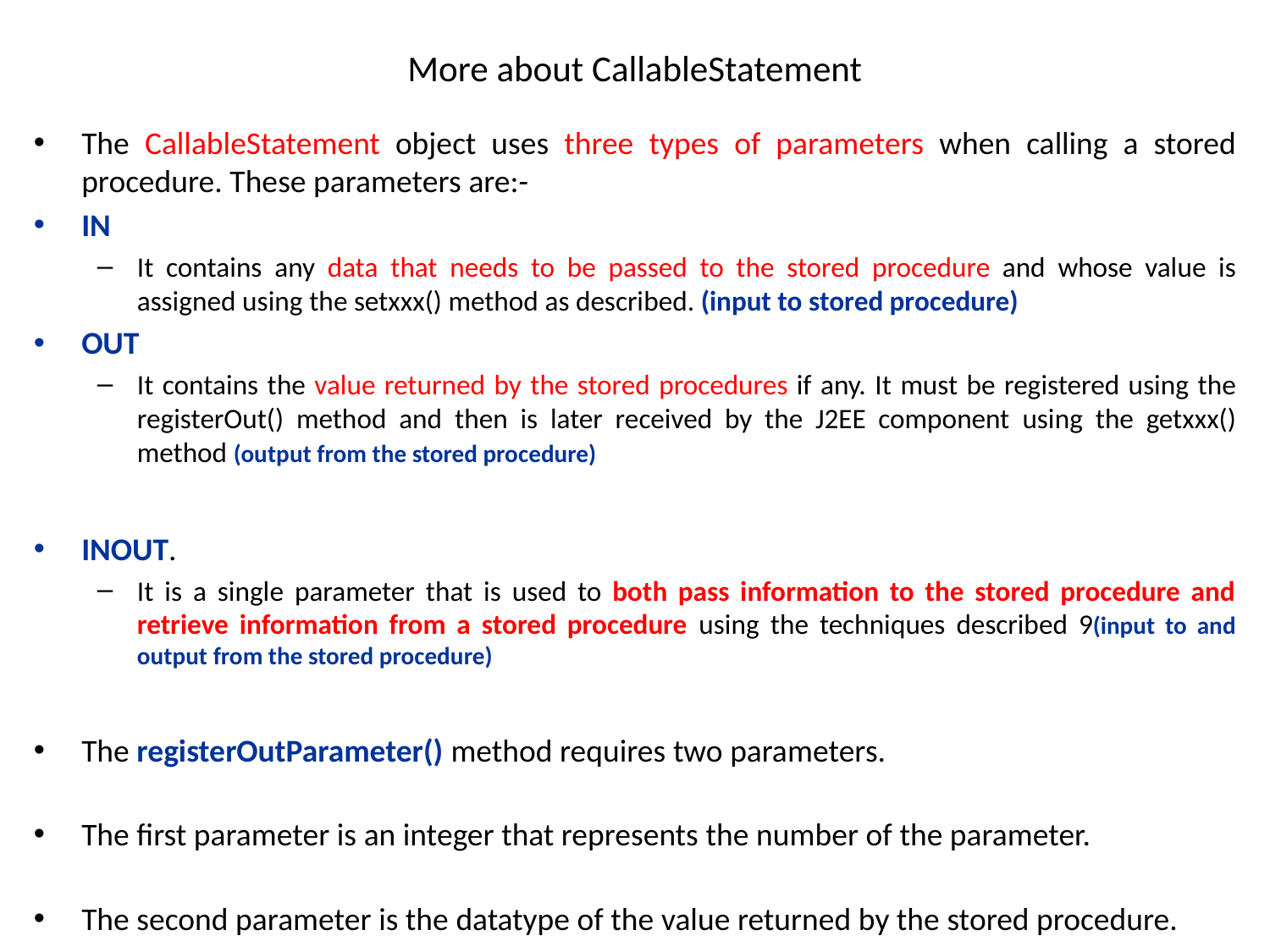

# More about CallableStatement
The CallableStatement object uses three types of parameters when calling a stored procedure. These parameters are:-
IN
It contains any data that needs to be passed to the stored procedure and whose value is assigned using the setxxx() method as described. (input to stored procedure)
OUT
It contains the value returned by the stored procedures if any. It must be registered using the registerOut() method and then is later received by the J2EE component using the getxxx() method (output from the stored procedure)

INOUT.
It is a single parameter that is used to both pass information to the stored procedure and retrieve information from a stored procedure using the techniques described 9(input to and output from the stored procedure)

The registerOutParameter() method requires two parameters.

The first parameter is an integer that represents the number of the parameter.

The second parameter is the datatype of the value returned by the stored procedure.